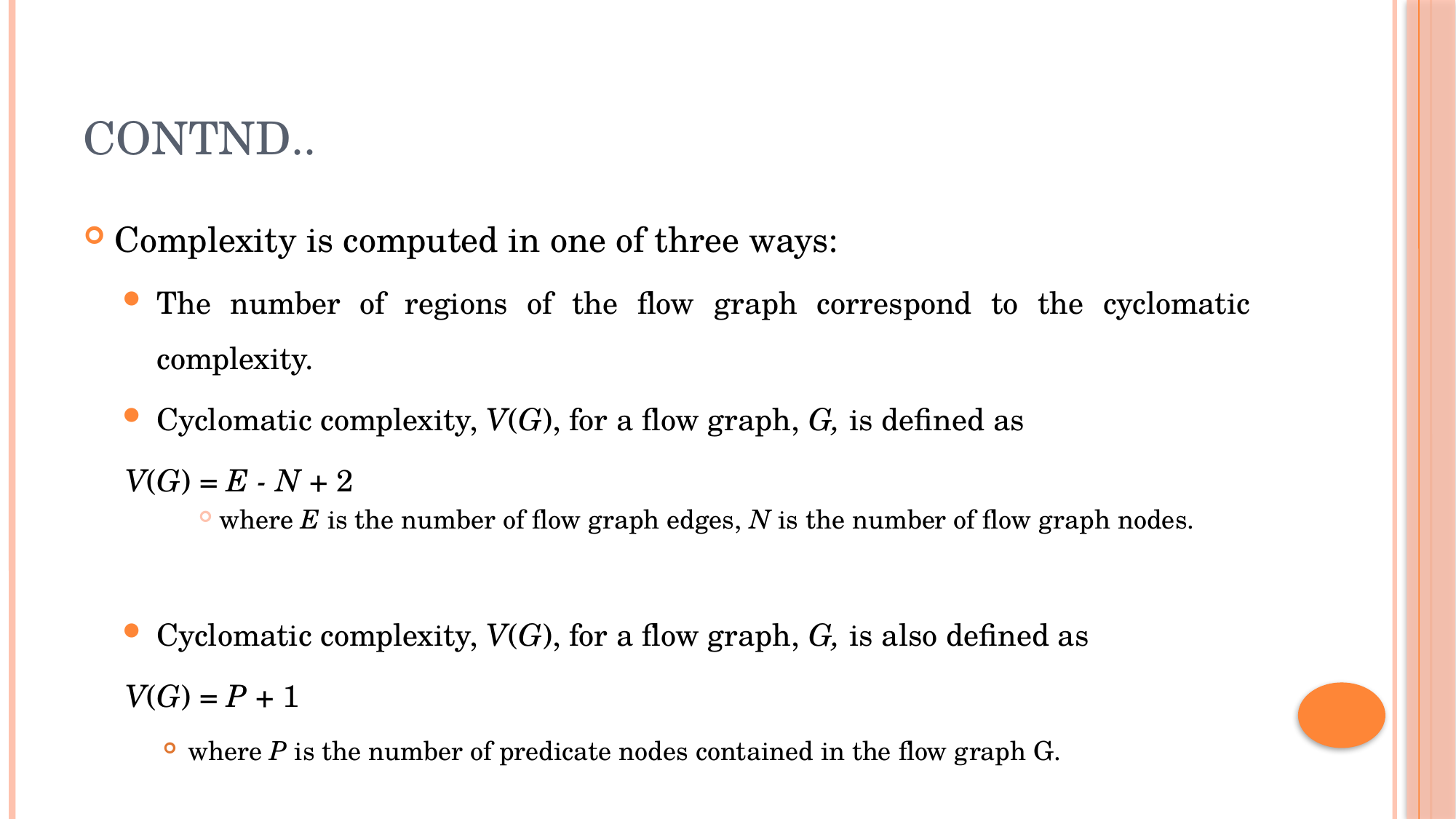

# Contnd..
Complexity is computed in one of three ways:
The number of regions of the flow graph correspond to the cyclomatic complexity.
Cyclomatic complexity, V(G), for a flow graph, G, is defined as
		V(G) = E - N + 2
where E is the number of flow graph edges, N is the number of flow graph nodes.

Cyclomatic complexity, V(G), for a flow graph, G, is also defined as
	V(G) = P + 1
where P is the number of predicate nodes contained in the flow graph G.